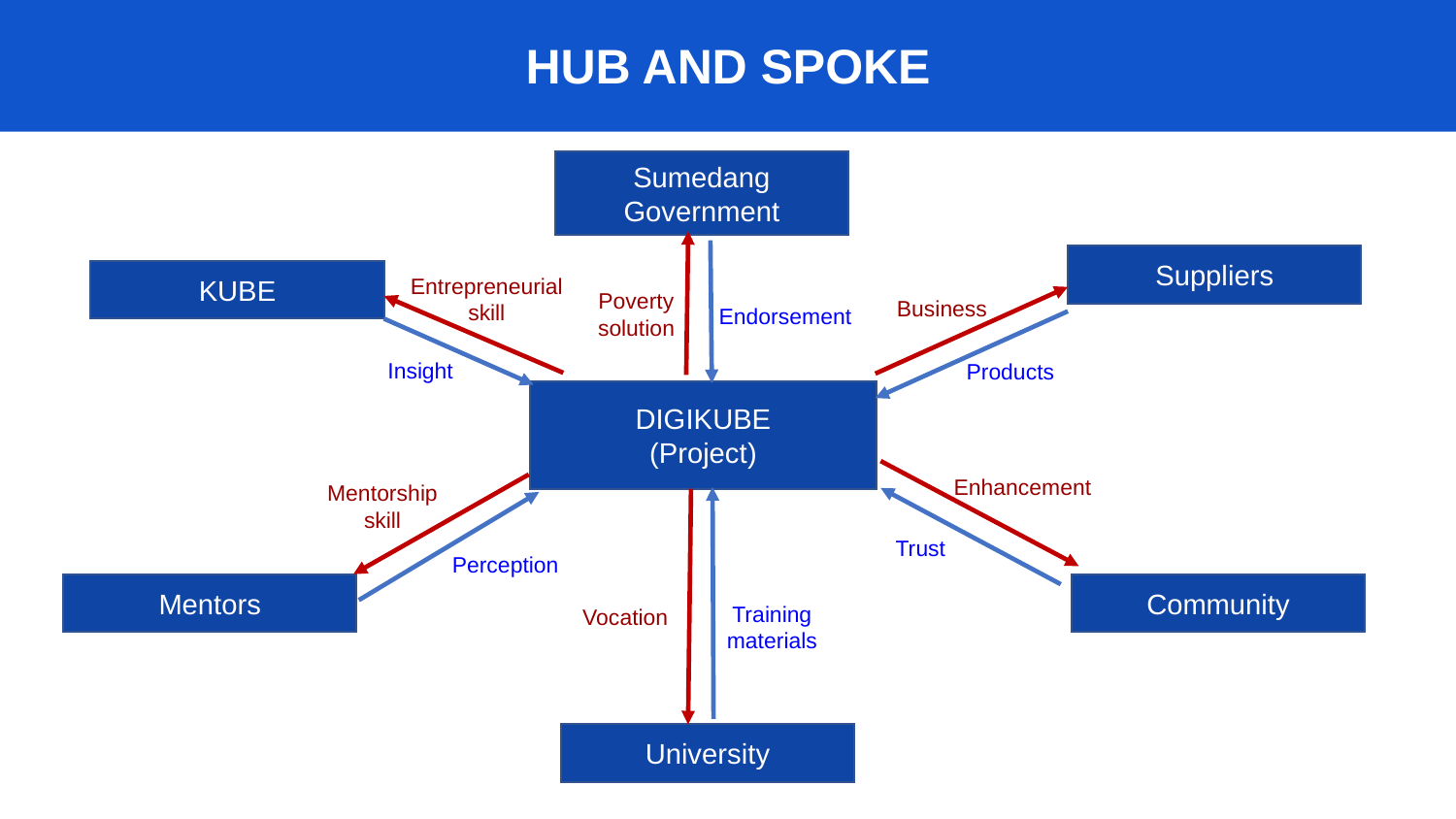

# HUB AND SPOKE
Sumedang Government
Suppliers
KUBE
Entrepreneurial skill
Poverty solution
Business
Endorsement
Insight
Products
DIGIKUBE
(Project)
Enhancement
Mentorship skill
Trust
Perception
Mentors
Community
Training materials
Vocation
University